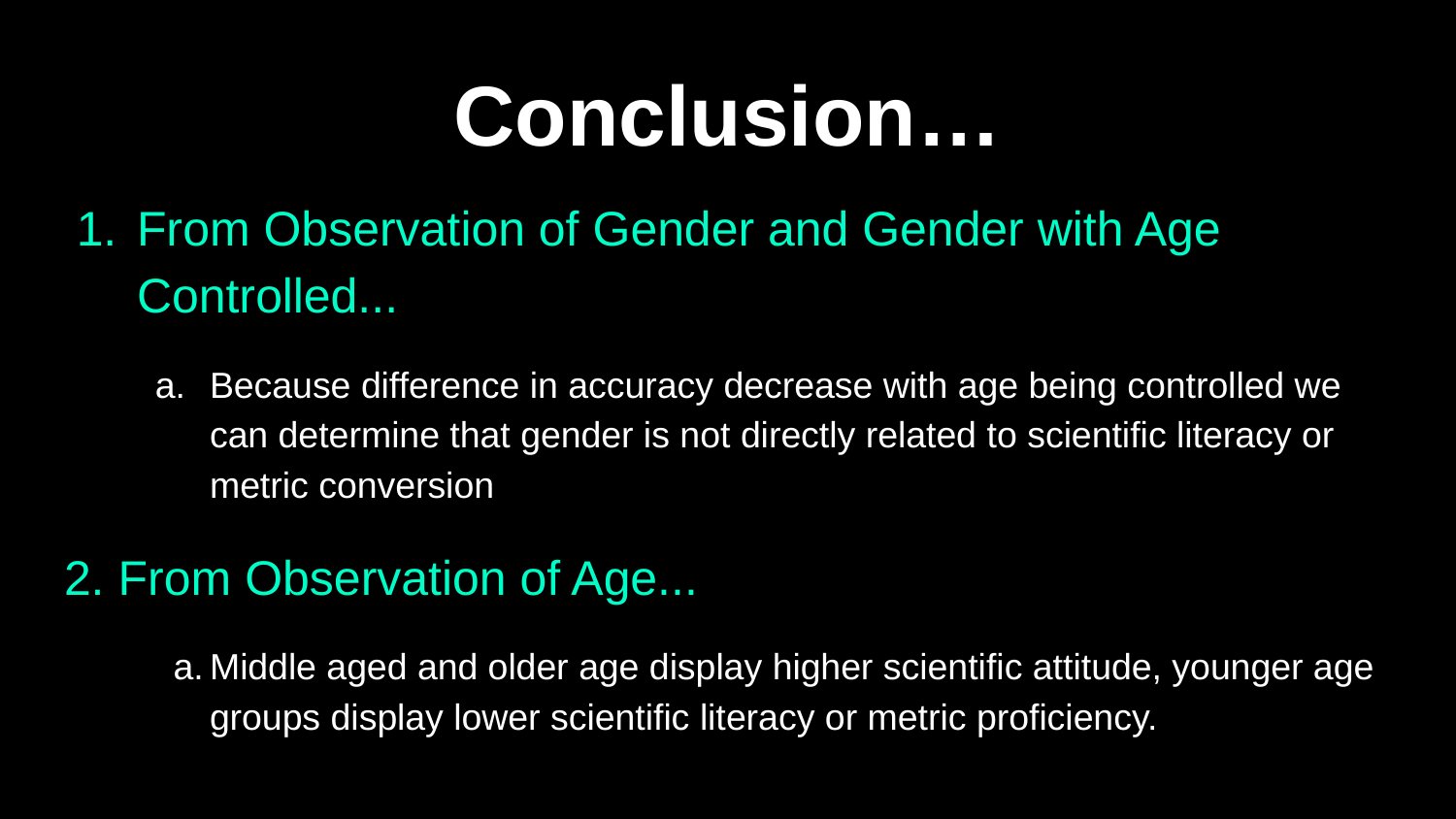

# Conclusion…

From Observation of Gender and Gender with Age Controlled...
Because difference in accuracy decrease with age being controlled we can determine that gender is not directly related to scientific literacy or metric conversion
2. From Observation of Age...
Middle aged and older age display higher scientific attitude, younger age groups display lower scientific literacy or metric proficiency.